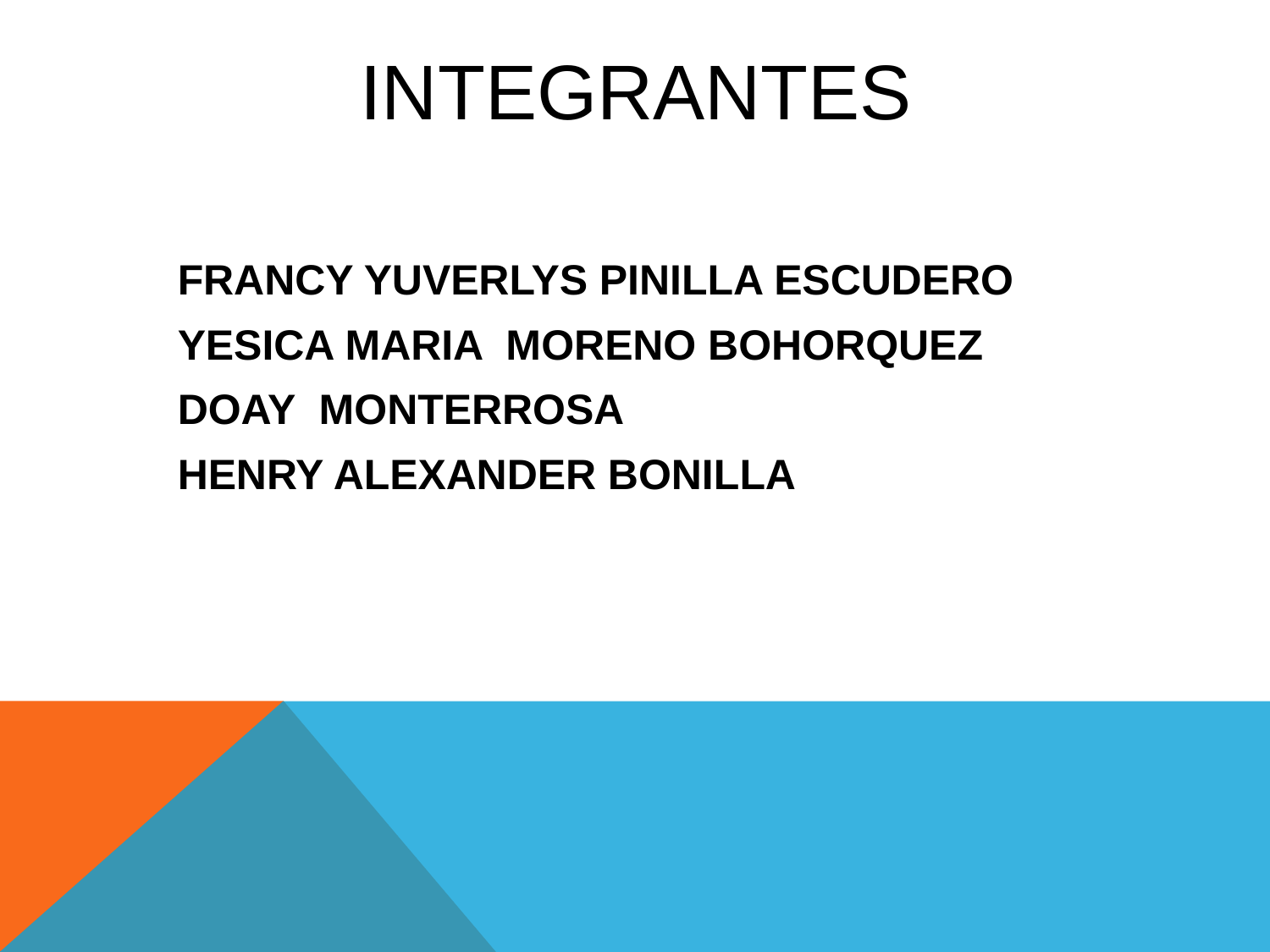

# INTEGRANTES
FRANCY YUVERLYS PINILLA ESCUDERO
YESICA MARIA  MORENO BOHORQUEZ
DOAY  MONTERROSA
HENRY ALEXANDER BONILLA